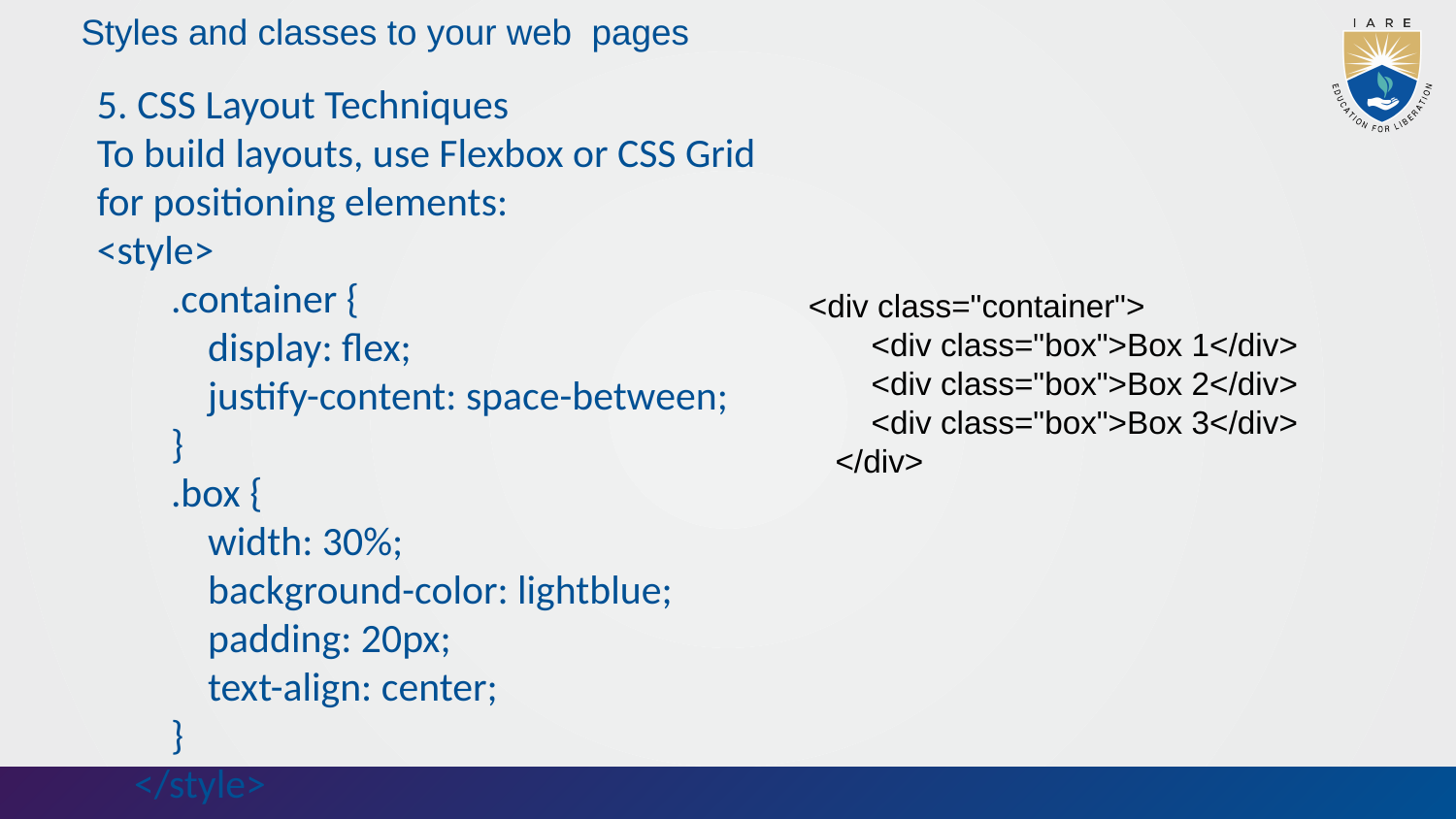

# Styles and classes to your web  pages
5. CSS Layout Techniques
To build layouts, use Flexbox or CSS Grid for positioning elements:
<style>
        .container {
            display: flex;
            justify-content: space-between;
        }
        .box {
            width: 30%;
            background-color: lightblue;
            padding: 20px;
            text-align: center;
        }
    </style>

 <div class="container">
        <div class="box">Box 1</div>
        <div class="box">Box 2</div>
        <div class="box">Box 3</div>
    </div>
18